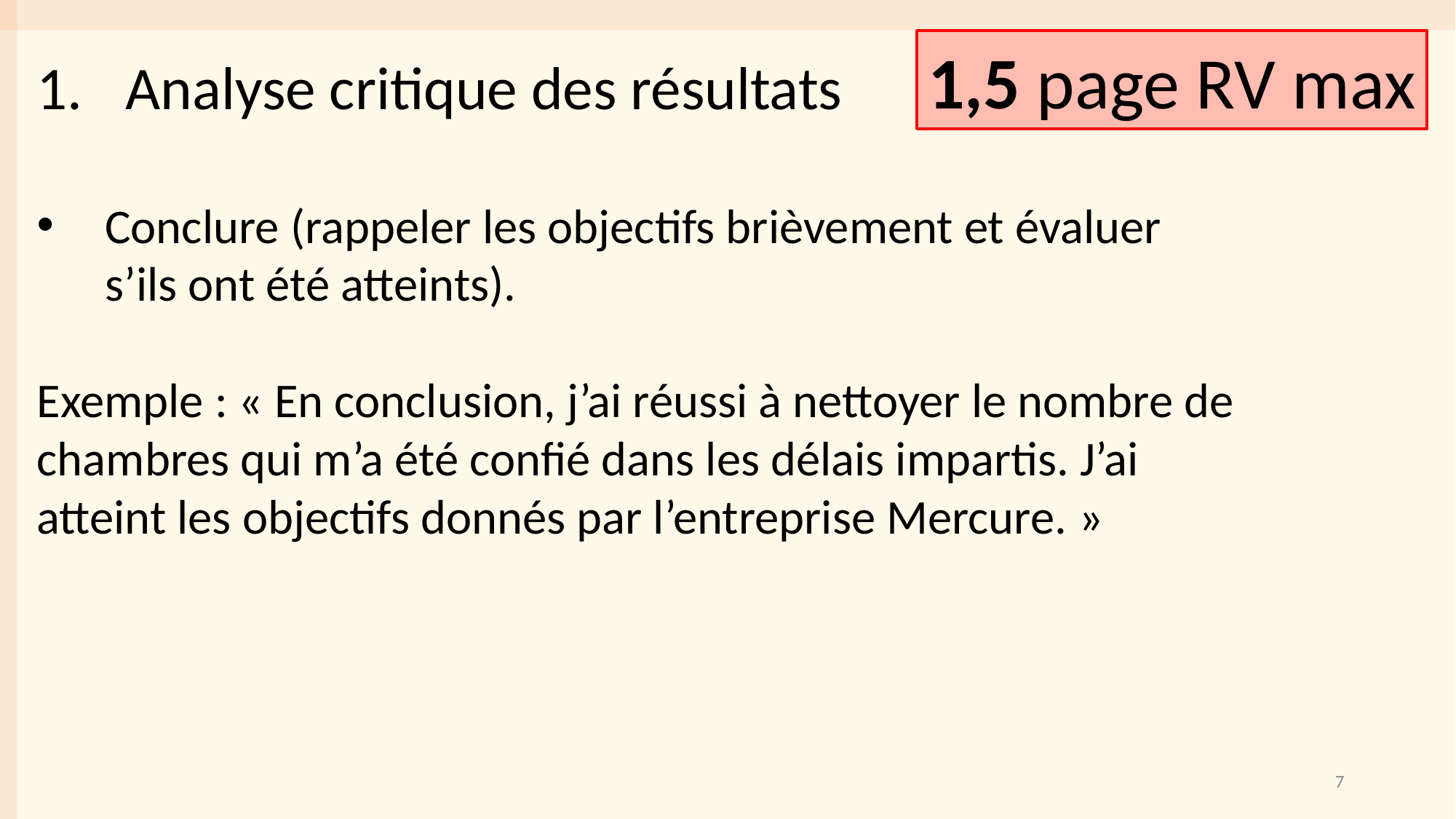

1,5 page RV max
Analyse critique des résultats

Conclure (rappeler les objectifs brièvement et évaluer s’ils ont été atteints).

Exemple : « En conclusion, j’ai réussi à nettoyer le nombre de chambres qui m’a été confié dans les délais impartis. J’ai atteint les objectifs donnés par l’entreprise Mercure. »
7